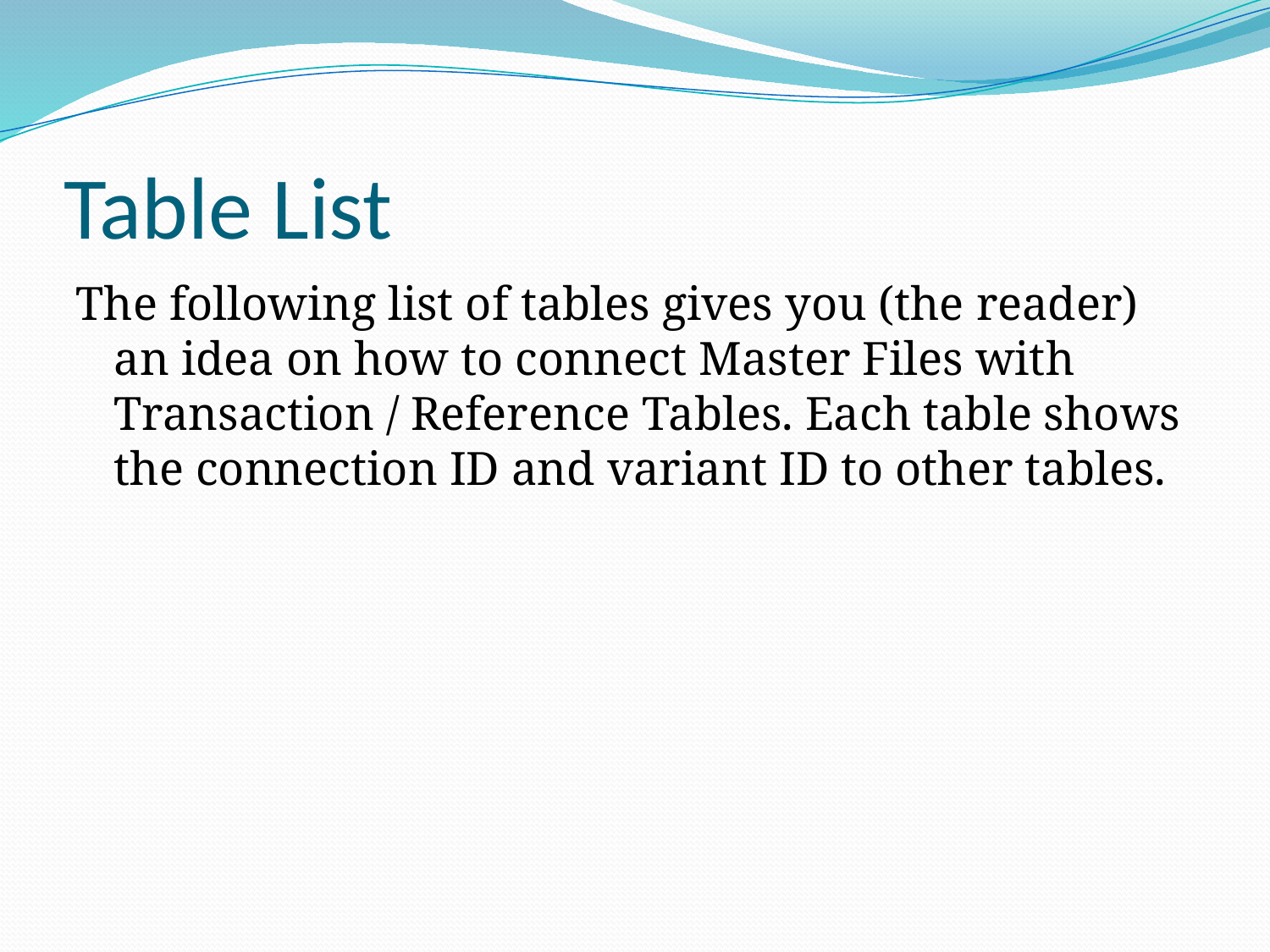

# Table List
The following list of tables gives you (the reader) an idea on how to connect Master Files with Transaction / Reference Tables. Each table shows the connection ID and variant ID to other tables.